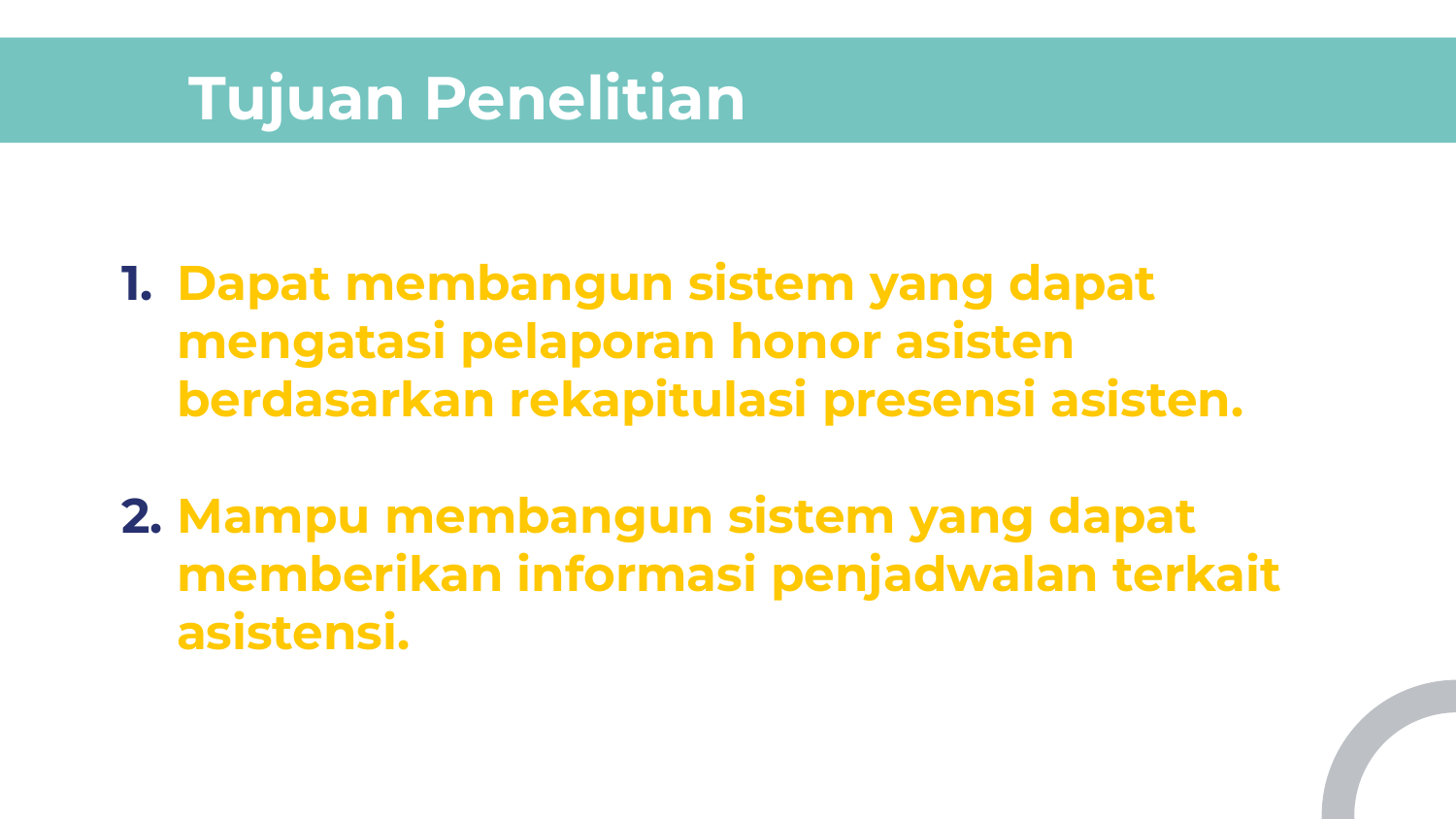

# Tujuan Penelitian
Dapat membangun sistem yang dapat mengatasi pelaporan honor asisten berdasarkan rekapitulasi presensi asisten.

Mampu membangun sistem yang dapat memberikan informasi penjadwalan terkait asistensi.